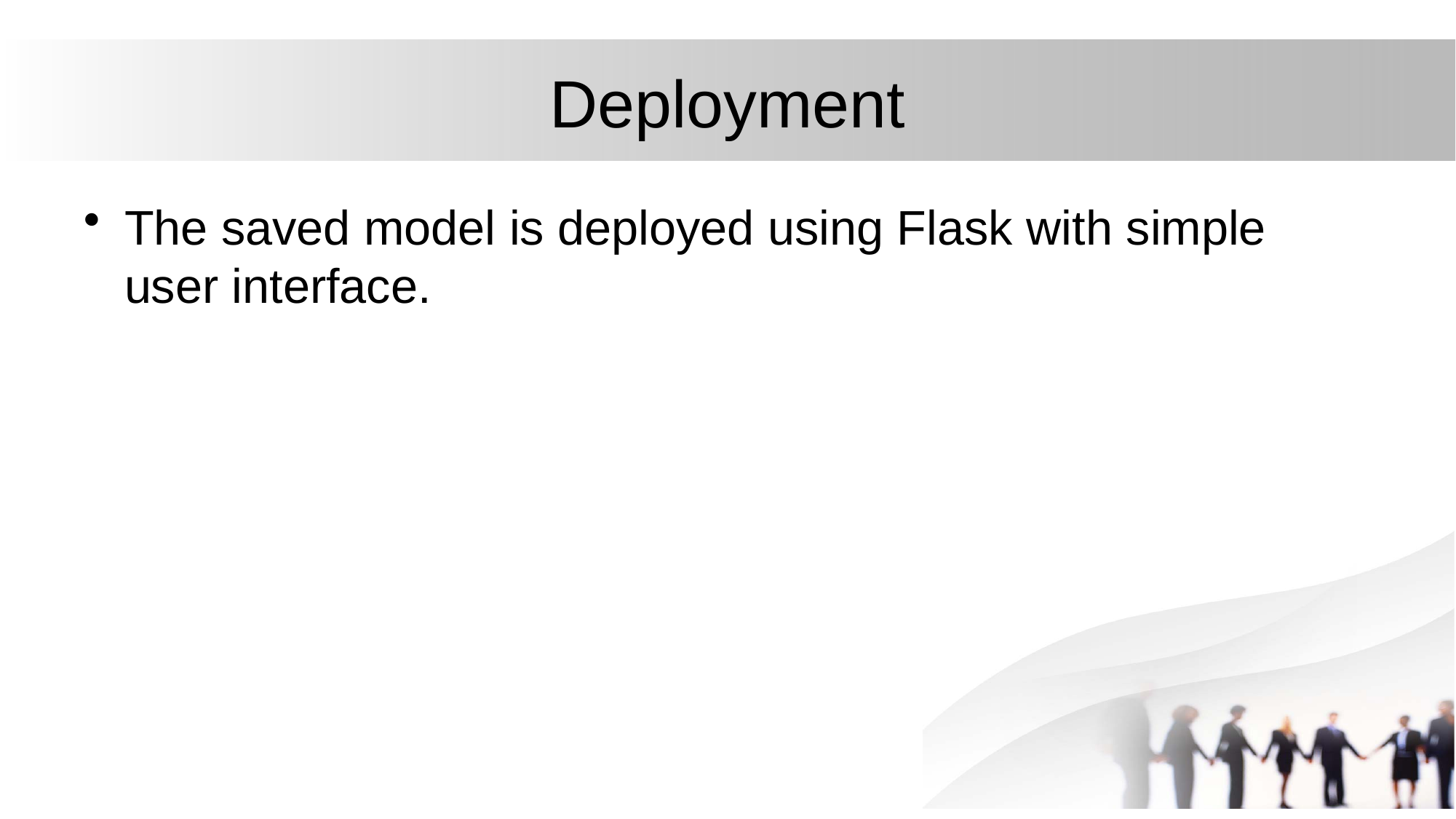

# Deployment
The saved model is deployed using Flask with simple user interface.